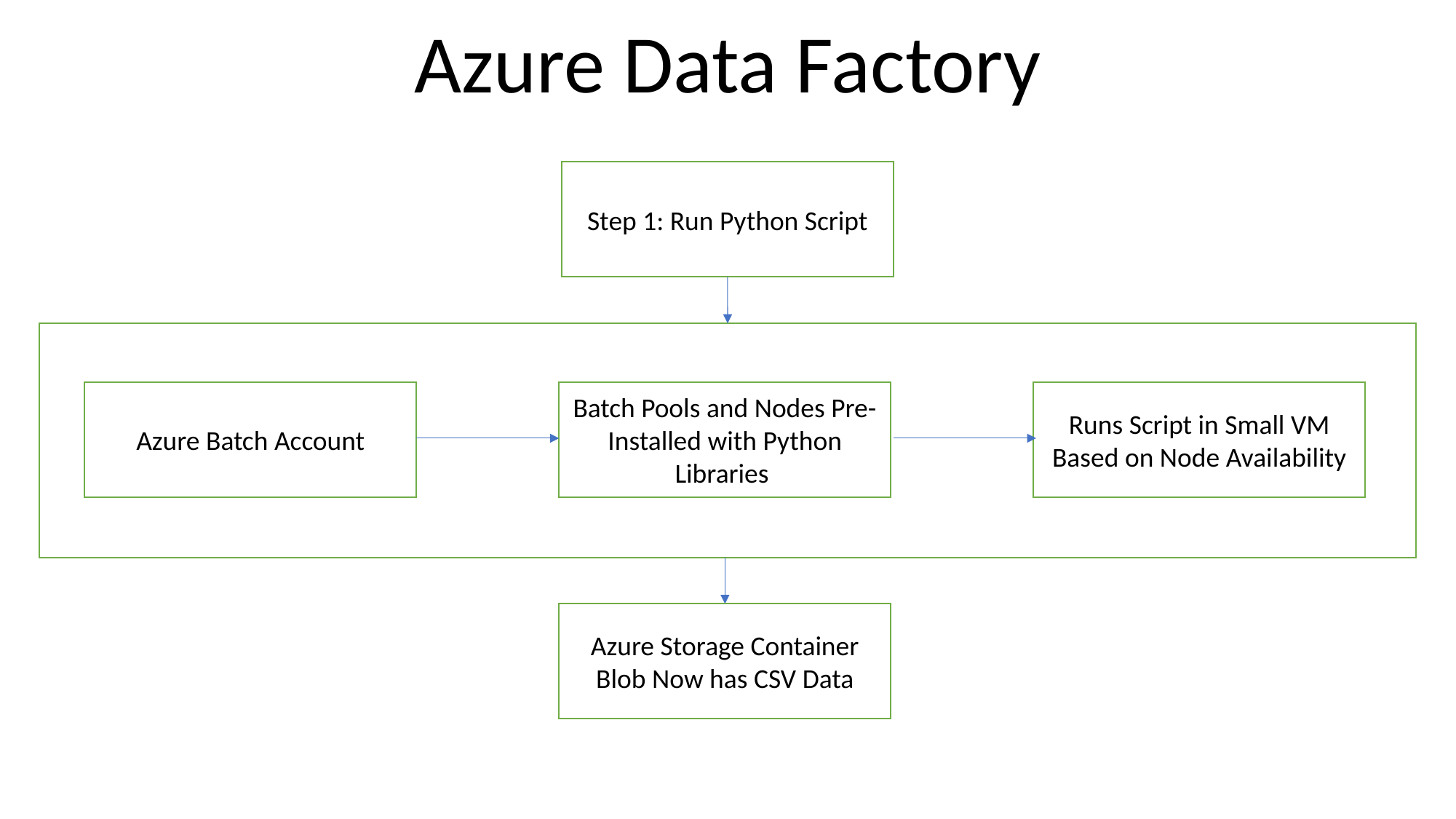

Azure Data Factory
Step 1: Run Python Script

Azure Batch Account
Batch Pools and Nodes Pre-Installed with Python Libraries
Runs Script in Small VM Based on Node Availability
Azure Storage Container Blob Now has CSV Data